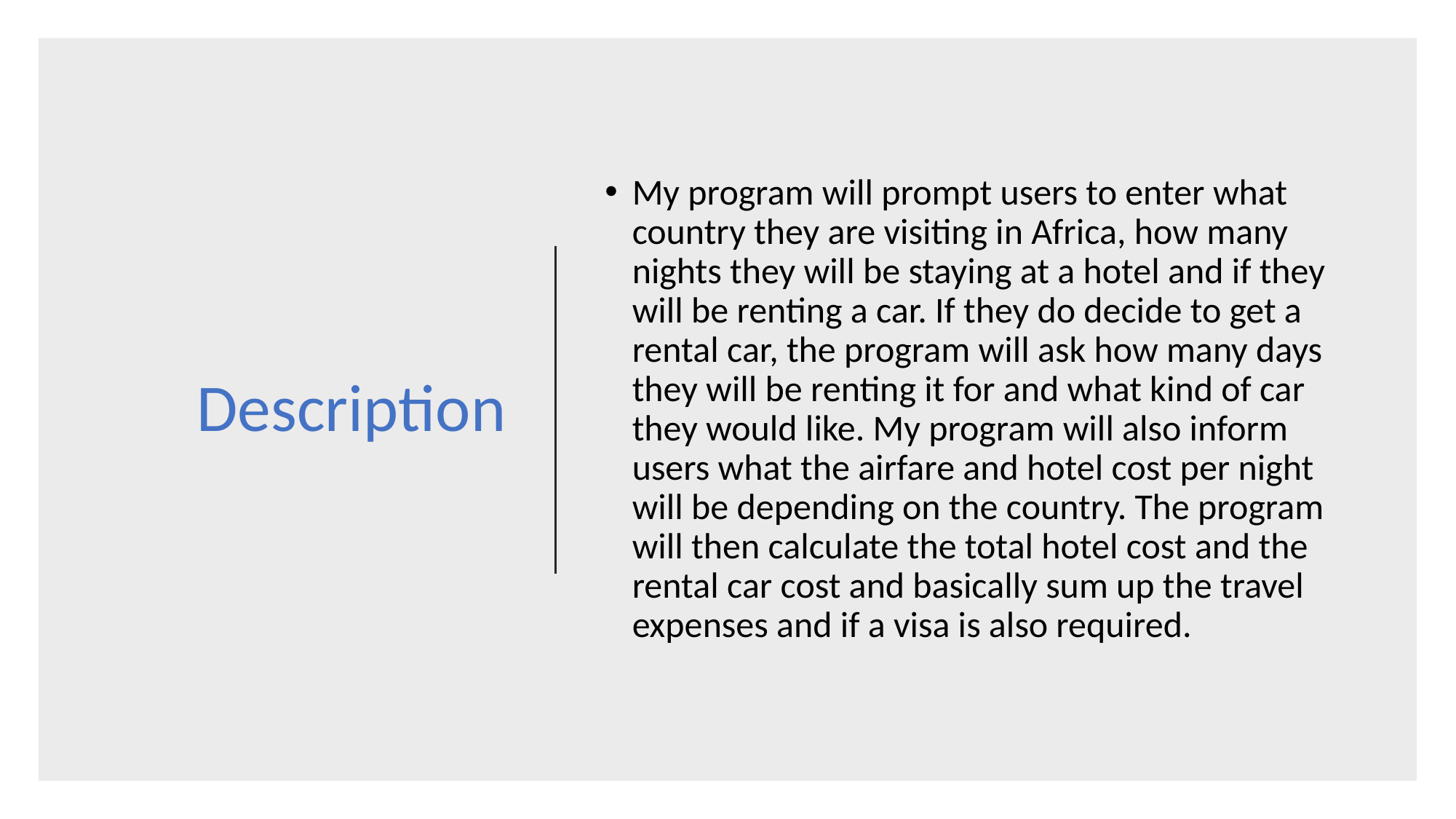

# Description
My program will prompt users to enter what country they are visiting in Africa, how many nights they will be staying at a hotel and if they will be renting a car. If they do decide to get a rental car, the program will ask how many days they will be renting it for and what kind of car they would like. My program will also inform users what the airfare and hotel cost per night will be depending on the country. The program will then calculate the total hotel cost and the  rental car cost and basically sum up the travel expenses and if a visa is also required.